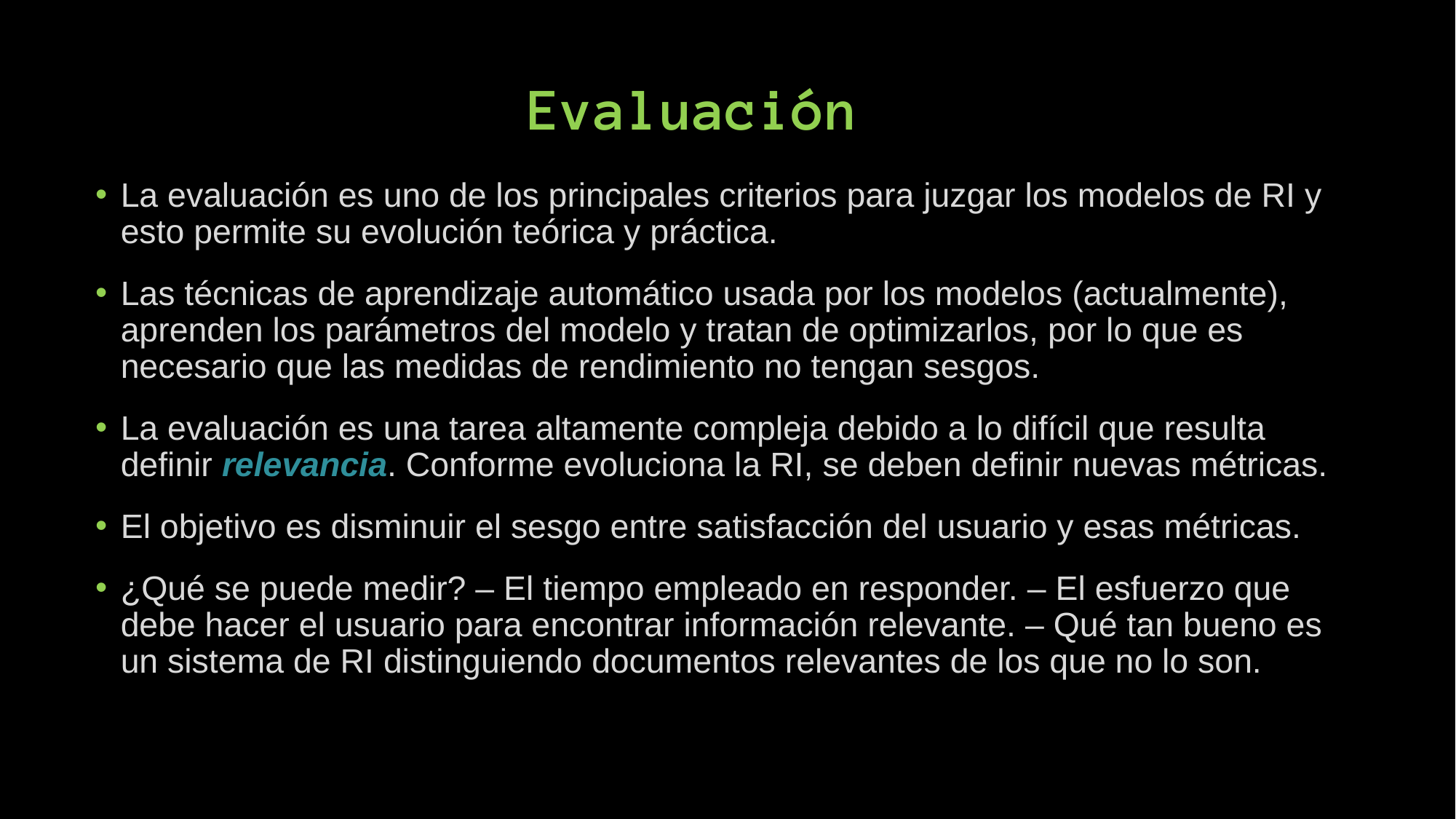

# Evaluación
La evaluación es uno de los principales criterios para juzgar los modelos de RI y esto permite su evolución teórica y práctica.
Las técnicas de aprendizaje automático usada por los modelos (actualmente), aprenden los parámetros del modelo y tratan de optimizarlos, por lo que es necesario que las medidas de rendimiento no tengan sesgos.
La evaluación es una tarea altamente compleja debido a lo difícil que resulta definir relevancia. Conforme evoluciona la RI, se deben definir nuevas métricas.
El objetivo es disminuir el sesgo entre satisfacción del usuario y esas métricas.
¿Qué se puede medir? – El tiempo empleado en responder. – El esfuerzo que debe hacer el usuario para encontrar información relevante. – Qué tan bueno es un sistema de RI distinguiendo documentos relevantes de los que no lo son.